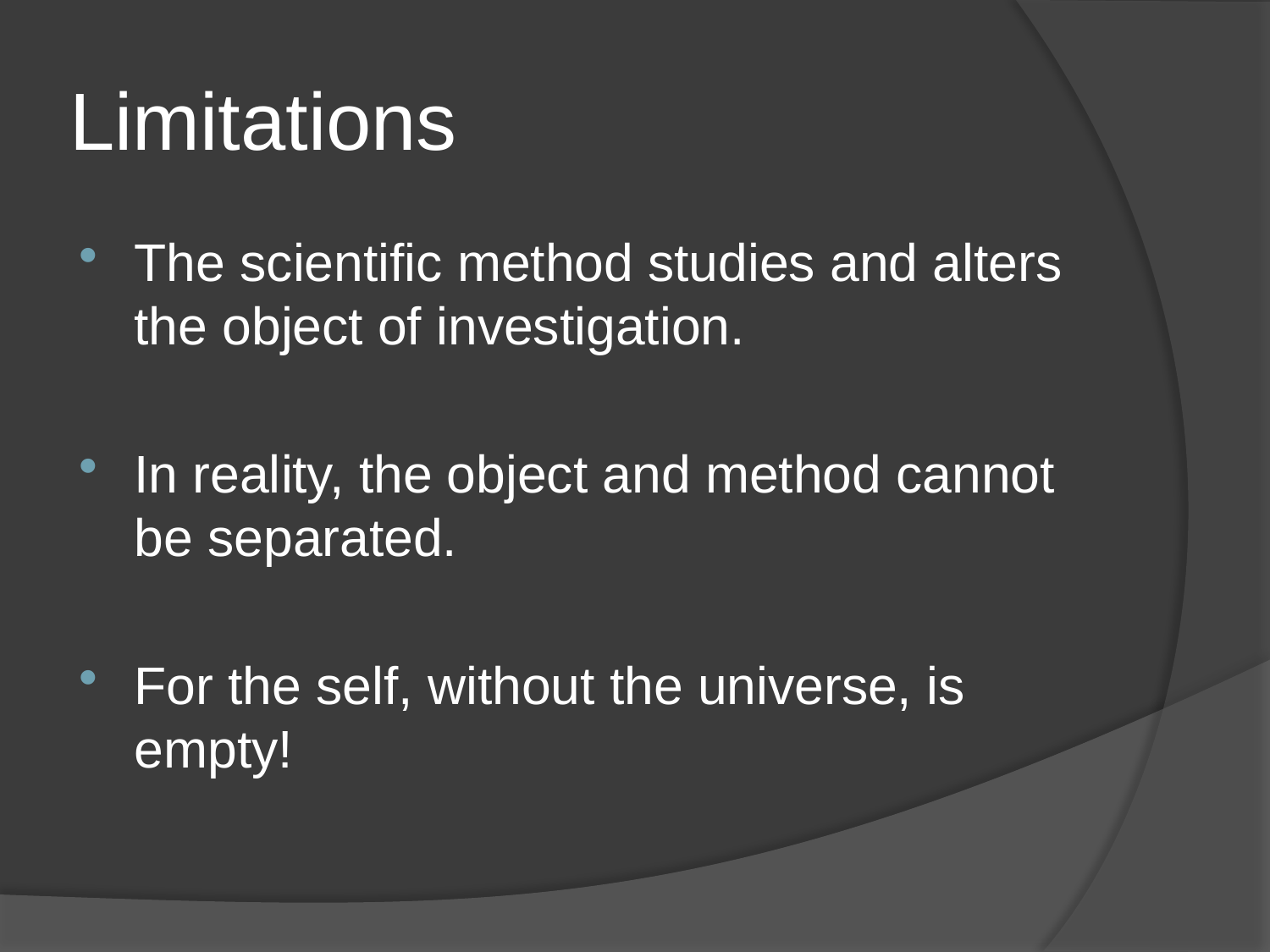

# Limitations
The scientific method studies and alters the object of investigation.

In reality, the object and method cannot be separated.

For the self, without the universe, is empty!